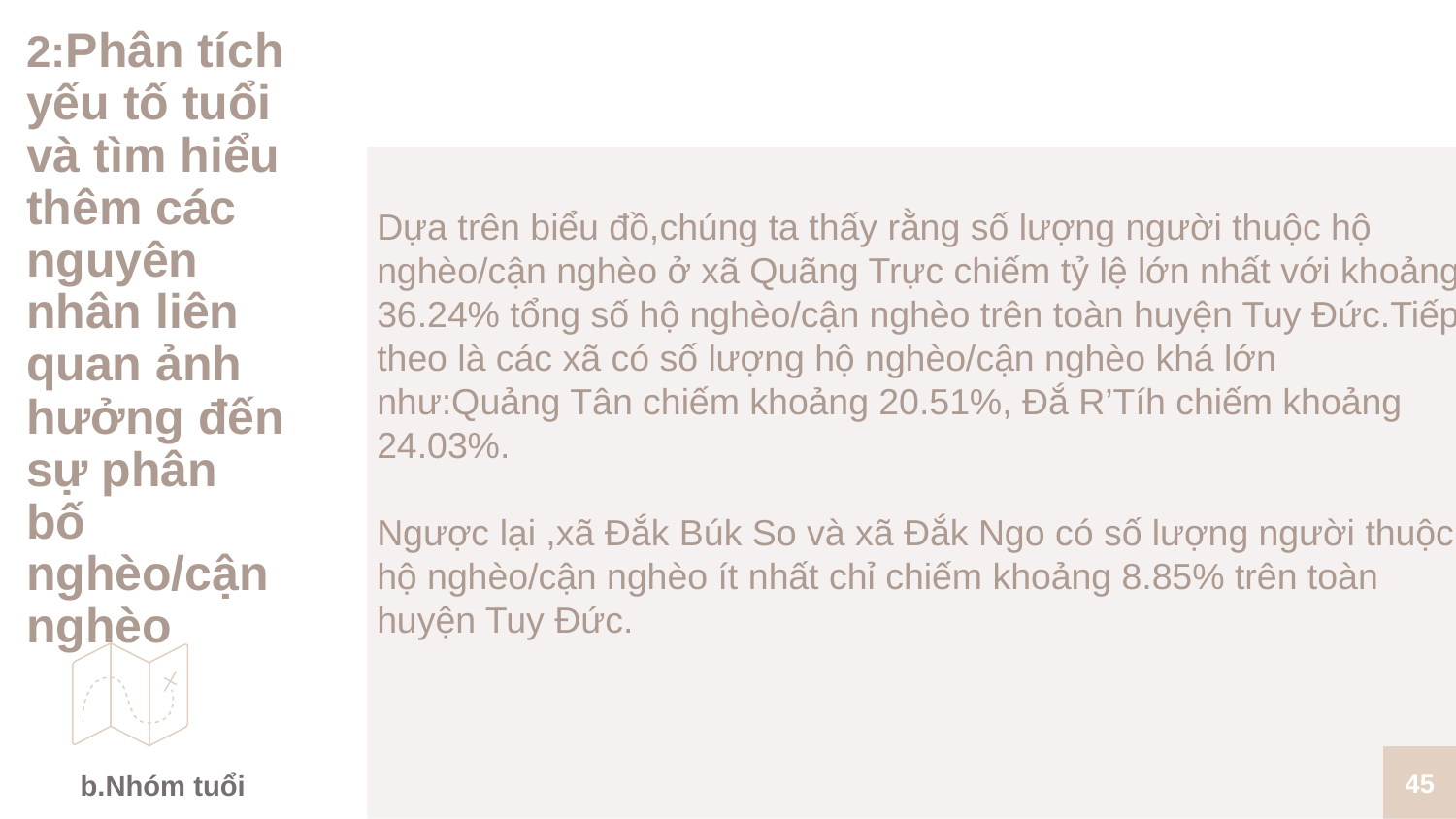

# 2:Phân tích yếu tố tuổi và tìm hiểu thêm các nguyên nhân liên quan ảnh hưởng đến sự phân bố nghèo/cận nghèo
Dựa trên biểu đồ,chúng ta thấy rằng số lượng người thuộc hộ nghèo/cận nghèo ở xã Quãng Trực chiếm tỷ lệ lớn nhất với khoảng 36.24% tổng số hộ nghèo/cận nghèo trên toàn huyện Tuy Đức.Tiếp theo là các xã có số lượng hộ nghèo/cận nghèo khá lớn như:Quảng Tân chiếm khoảng 20.51%, Đắ R’Tíh chiếm khoảng 24.03%.

Ngược lại ,xã Đắk Búk So và xã Đắk Ngo có số lượng người thuộc hộ nghèo/cận nghèo ít nhất chỉ chiếm khoảng 8.85% trên toàn huyện Tuy Đức.

45
b.Nhóm tuổi